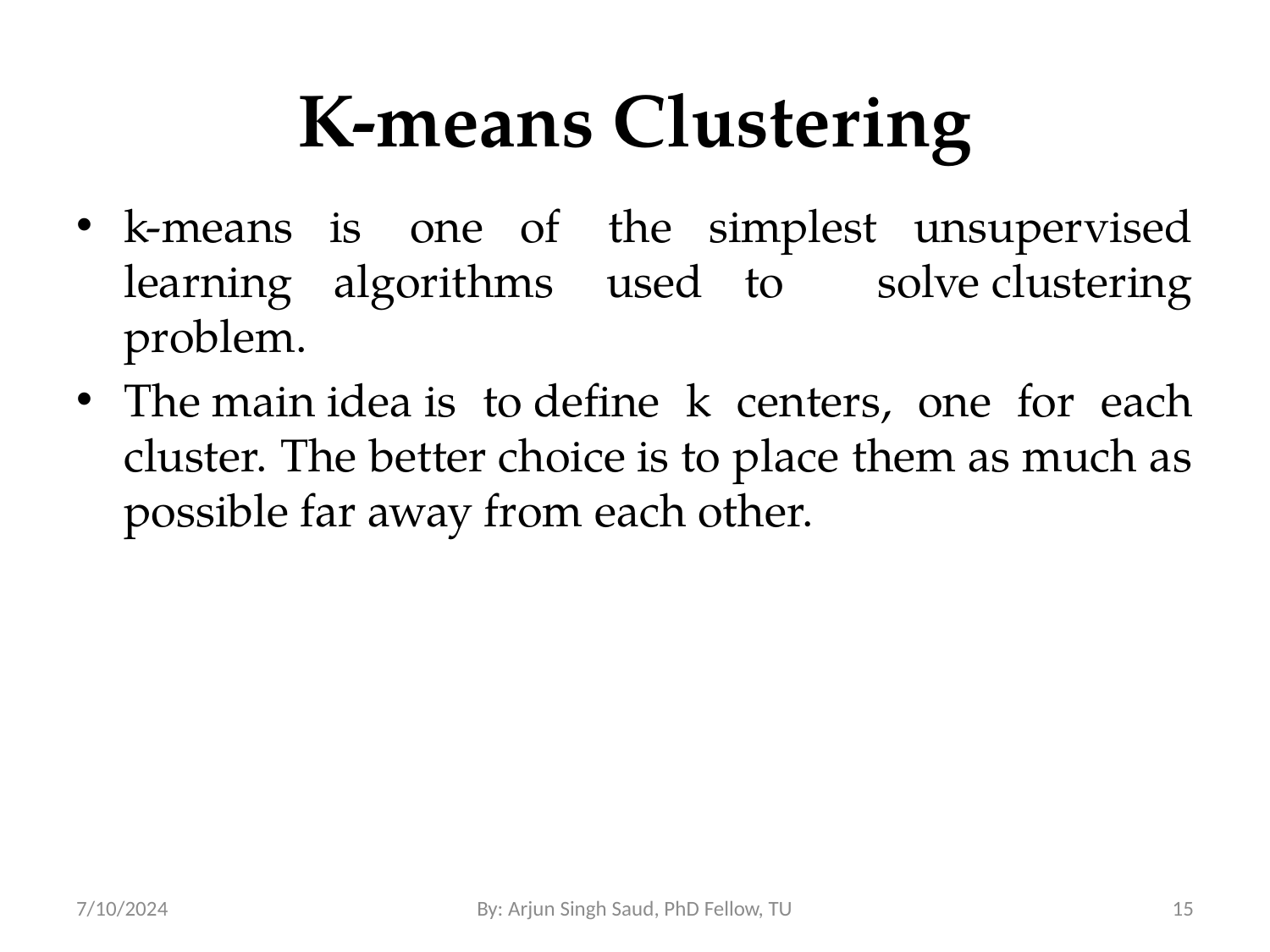

# K-means Clustering
k-means is  one of  the simplest unsupervised learning algorithms  used to   solve clustering problem.
The main idea is to define k centers, one for each cluster. The better choice is to place them as much as possible far away from each other.

7/10/2024
By: Arjun Singh Saud, PhD Fellow, TU
15